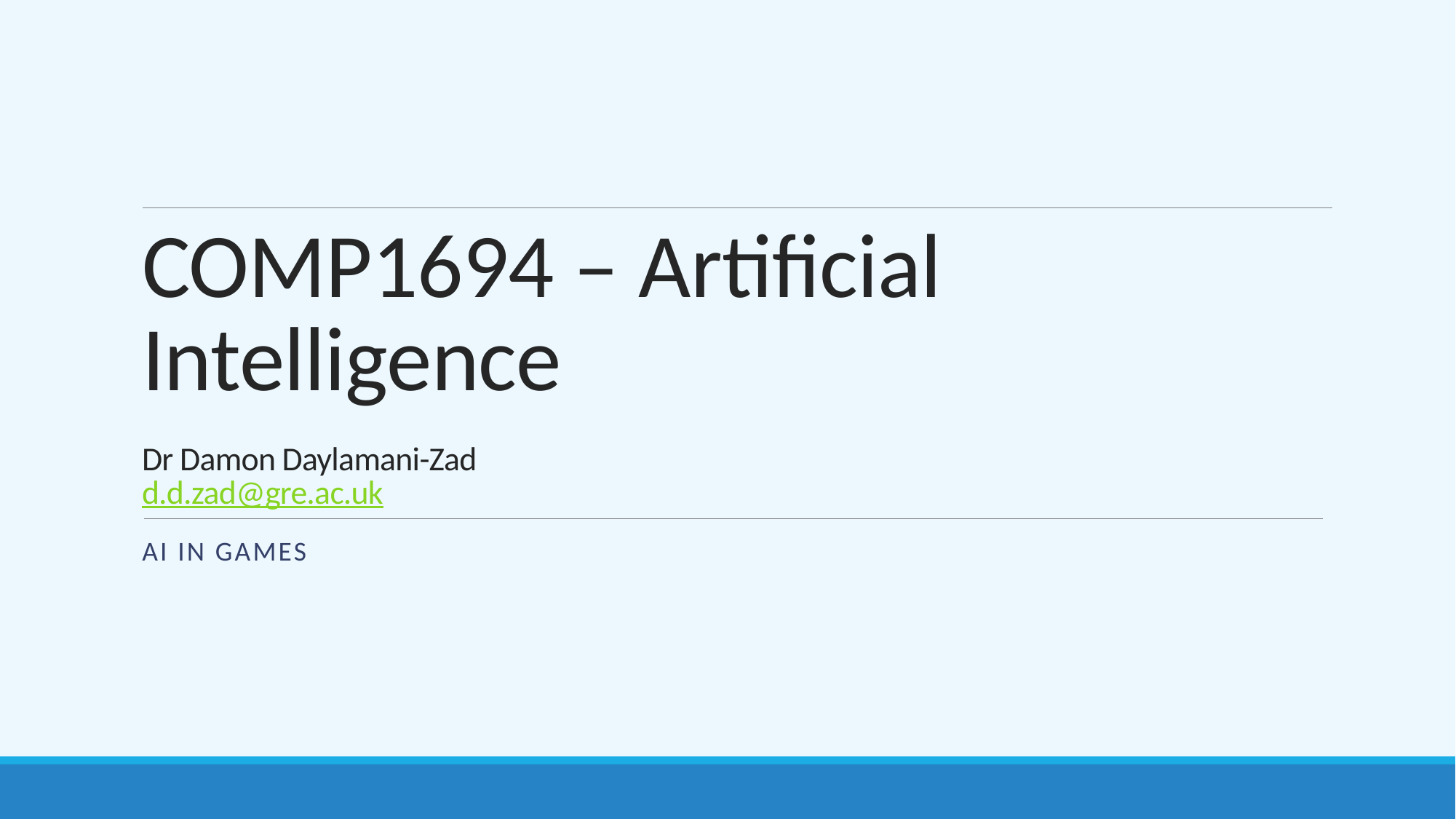

# COMP1694 – Artificial Intelligence Dr Damon Daylamani-Zad d.d.zad@gre.ac.uk
AI in Games